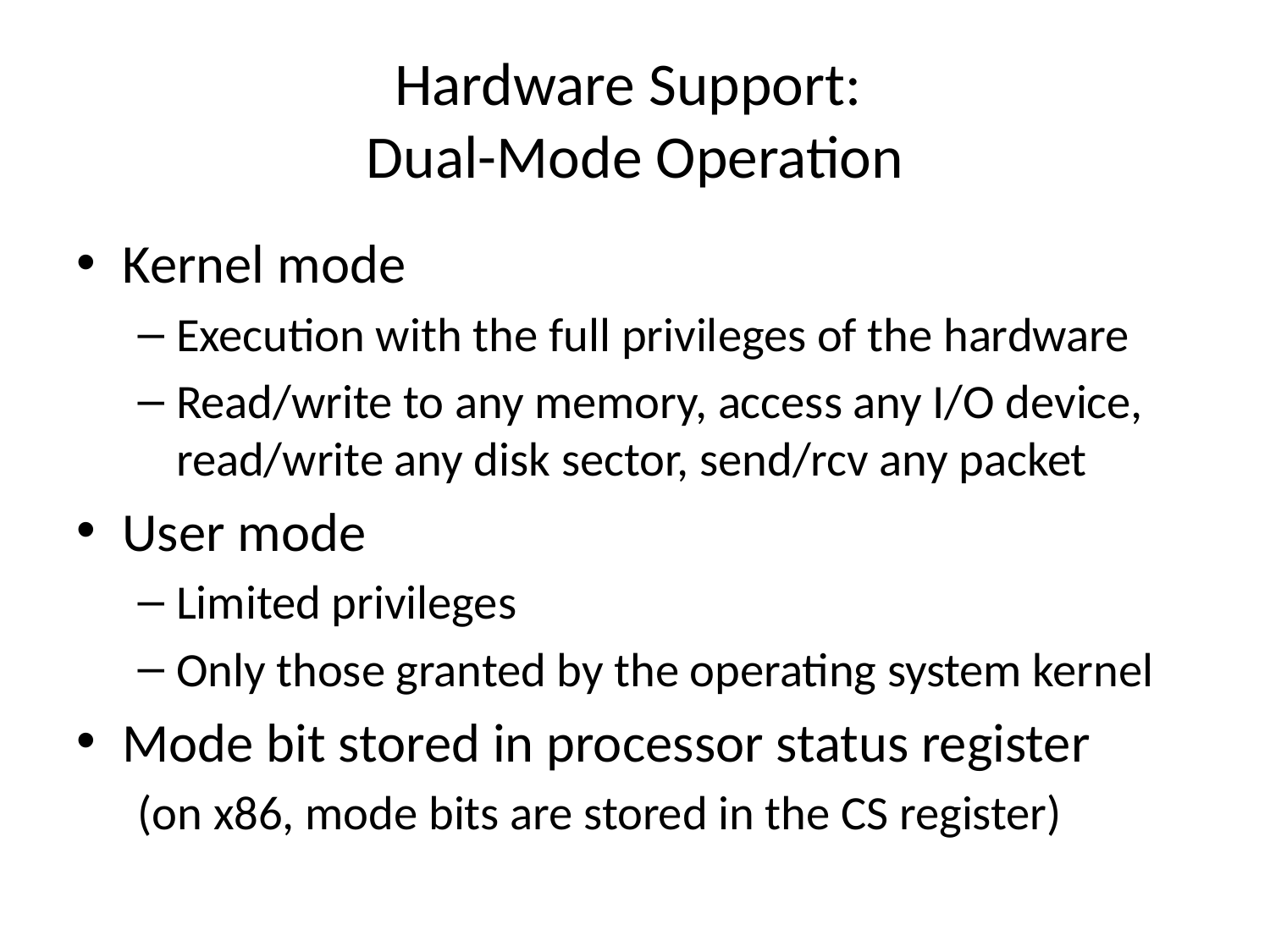

# Hardware Support: Dual-Mode Operation
Kernel mode
Execution with the full privileges of the hardware
Read/write to any memory, access any I/O device, read/write any disk sector, send/rcv any packet
User mode
Limited privileges
Only those granted by the operating system kernel
Mode bit stored in processor status register
(on x86, mode bits are stored in the CS register)